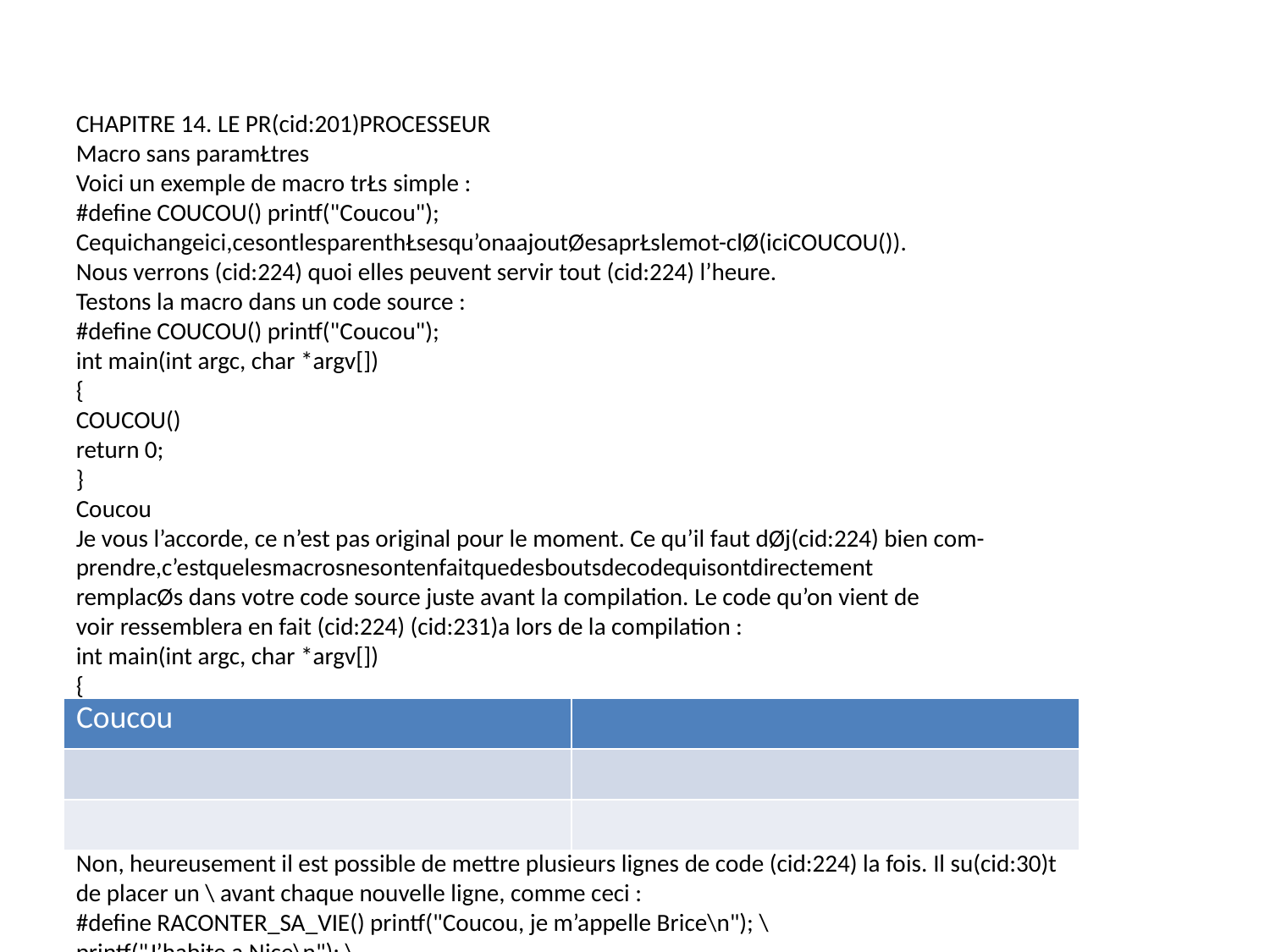

CHAPITRE 14. LE PR(cid:201)PROCESSEUR
Macro sans paramŁtres
Voici un exemple de macro trŁs simple :
#define COUCOU() printf("Coucou");
Cequichangeici,cesontlesparenthŁsesqu’onaajoutØesaprŁslemot-clØ(iciCOUCOU()).
Nous verrons (cid:224) quoi elles peuvent servir tout (cid:224) l’heure.
Testons la macro dans un code source :
#define COUCOU() printf("Coucou");
int main(int argc, char *argv[])
{
COUCOU()
return 0;
}
Coucou
Je vous l’accorde, ce n’est pas original pour le moment. Ce qu’il faut dØj(cid:224) bien com-
prendre,c’estquelesmacrosnesontenfaitquedesboutsdecodequisontdirectement
remplacØs dans votre code source juste avant la compilation. Le code qu’on vient de
voir ressemblera en fait (cid:224) (cid:231)a lors de la compilation :
int main(int argc, char *argv[])
{
printf("Coucou");
return 0;
}
Si vous avez compris (cid:231)a, vous avez compris le principe de base des macros.
Mais... on ne peut mettre qu’une seule ligne de code par macro?
Non, heureusement il est possible de mettre plusieurs lignes de code (cid:224) la fois. Il su(cid:30)t
de placer un \ avant chaque nouvelle ligne, comme ceci :
#define RACONTER_SA_VIE() printf("Coucou, je m’appelle Brice\n"); \
printf("J’habite a Nice\n"); \
printf("J’aime la glisse\n");
194
| Coucou |  |
| --- | --- |
|  |  |
|  |  |